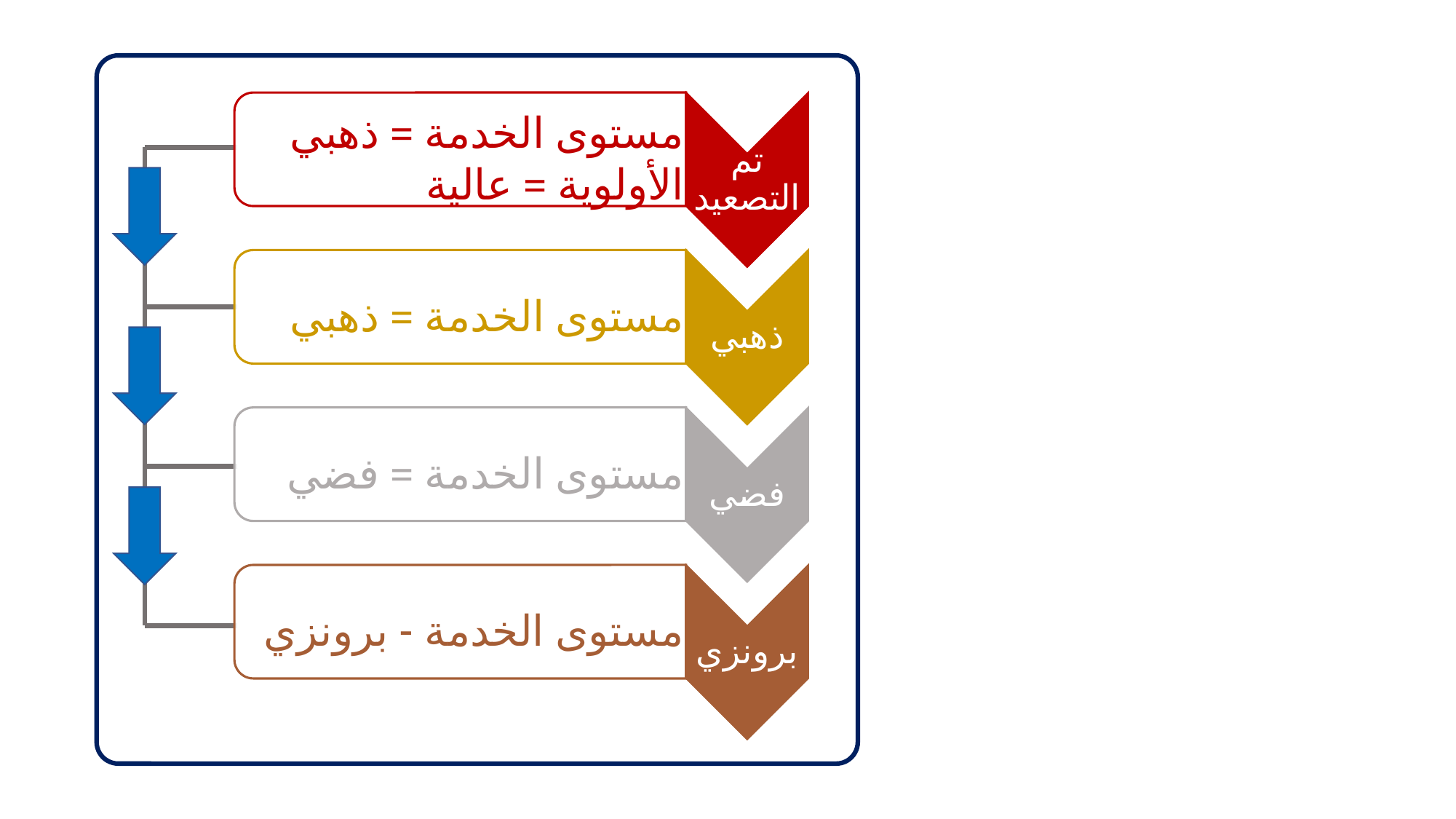

تم التصعيد
مستوى الخدمة = ذهبي
الأولوية = عالية
ذهبي
مستوى الخدمة = ذهبي
فضي
مستوى الخدمة = فضي
برونزي
مستوى الخدمة - برونزي